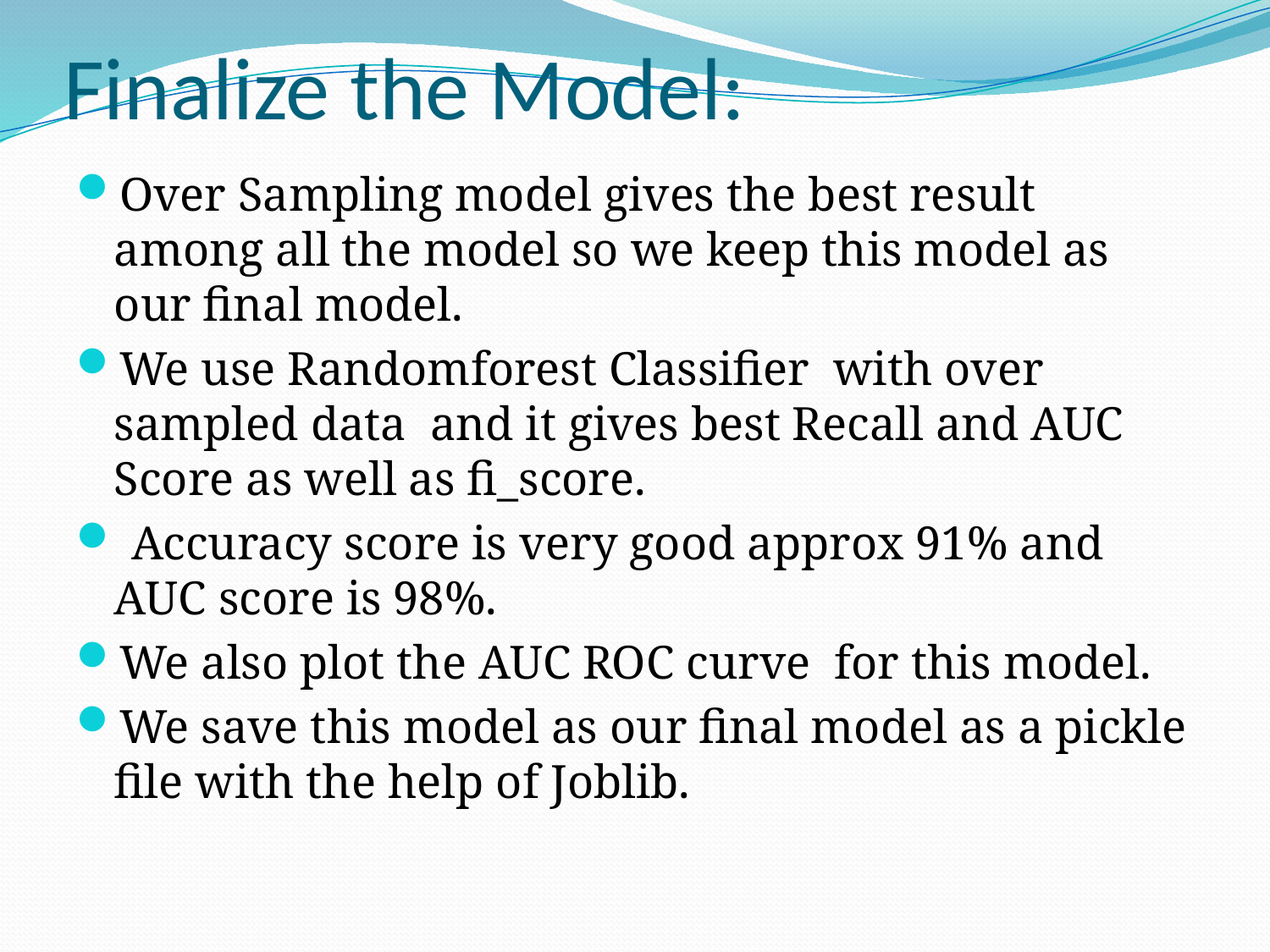

# Finalize the Model:
Over Sampling model gives the best result among all the model so we keep this model as our final model.
We use Randomforest Classifier  with over sampled data  and it gives best Recall and AUC Score as well as fi_score.
 Accuracy score is very good approx 91% and AUC score is 98%.
We also plot the AUC ROC curve  for this model.
We save this model as our final model as a pickle file with the help of Joblib.